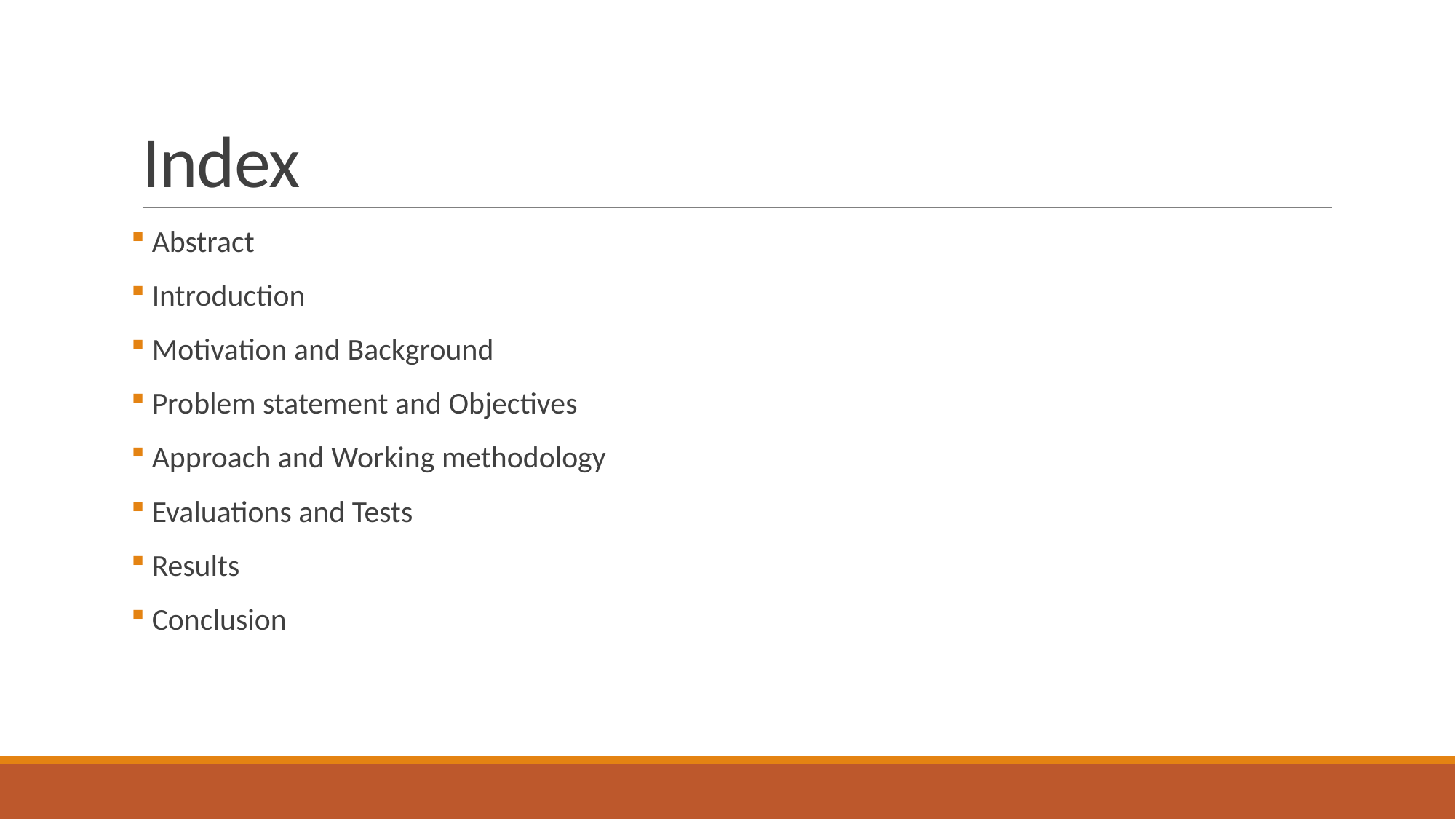

# Index
 Abstract
 Introduction
 Motivation and Background
 Problem statement and Objectives
 Approach and Working methodology
 Evaluations and Tests
 Results
 Conclusion